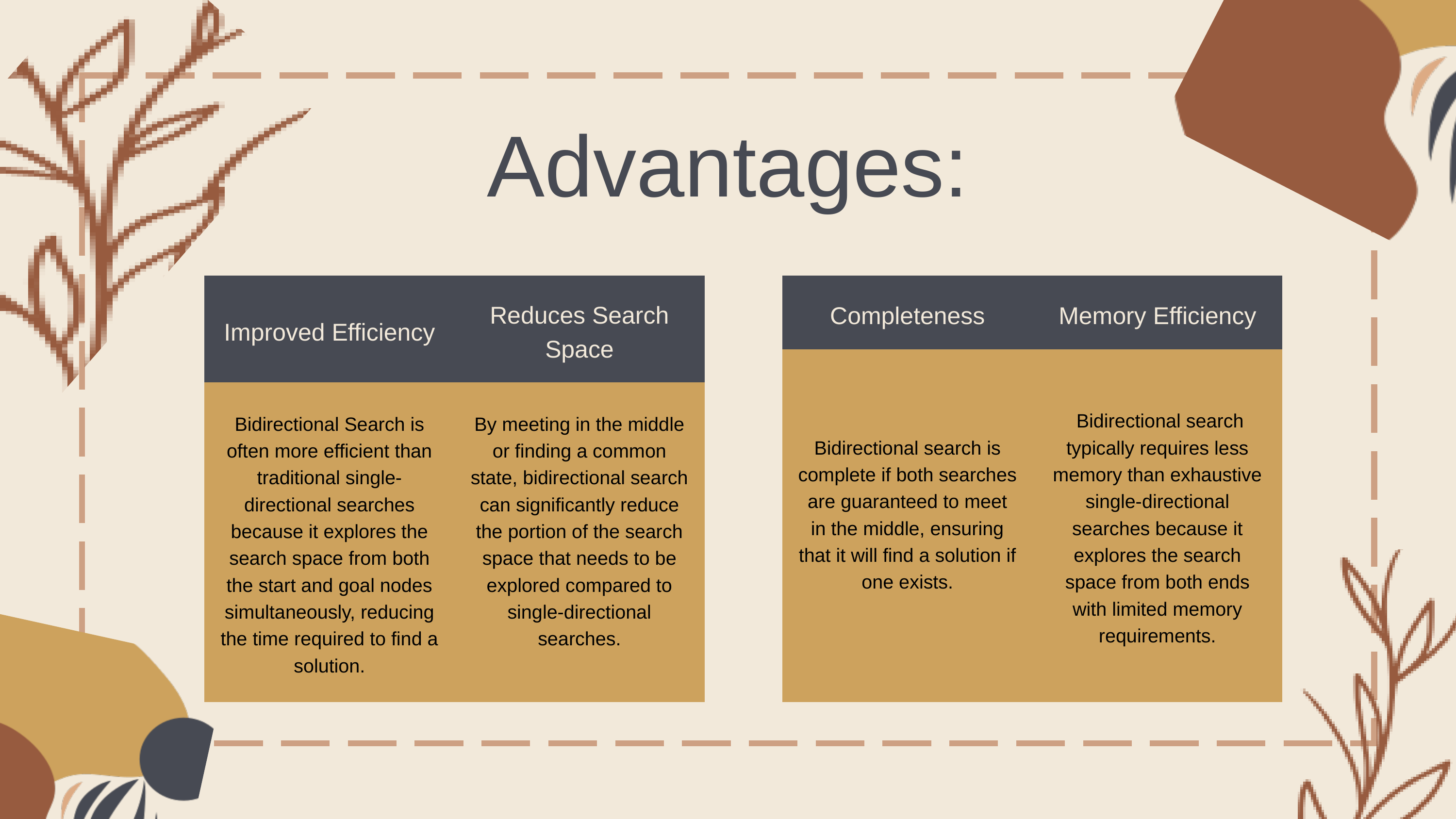

Advantages:
| Improved Efficiency | Reduces Search Space |
| --- | --- |
| Bidirectional Search is often more efficient than traditional single-directional searches because it explores the search space from both the start and goal nodes simultaneously, reducing the time required to find a solution. | By meeting in the middle or finding a common state, bidirectional search can significantly reduce the portion of the search space that needs to be explored compared to single-directional searches. |
| Bidirectional Search is often more efficient than traditional single-directional searches because it explores the search space from both the start and goal nodes simultaneously, reducing the time required to find a solution. | By meeting in the middle or finding a common state, bidirectional search can significantly reduce the portion of the search space that needs to be explored compared to single-directional searches. |
| Completeness | Memory Efficiency |
| --- | --- |
| Bidirectional search is complete if both searches are guaranteed to meet in the middle, ensuring that it will find a solution if one exists. | Bidirectional search typically requires less memory than exhaustive single-directional searches because it explores the search space from both ends with limited memory requirements. |
| Bidirectional search is complete if both searches are guaranteed to meet in the middle, ensuring that it will find a solution if one exists. | Bidirectional search typically requires less memory than exhaustive single-directional searches because it explores the search space from both ends with limited memory requirements. |